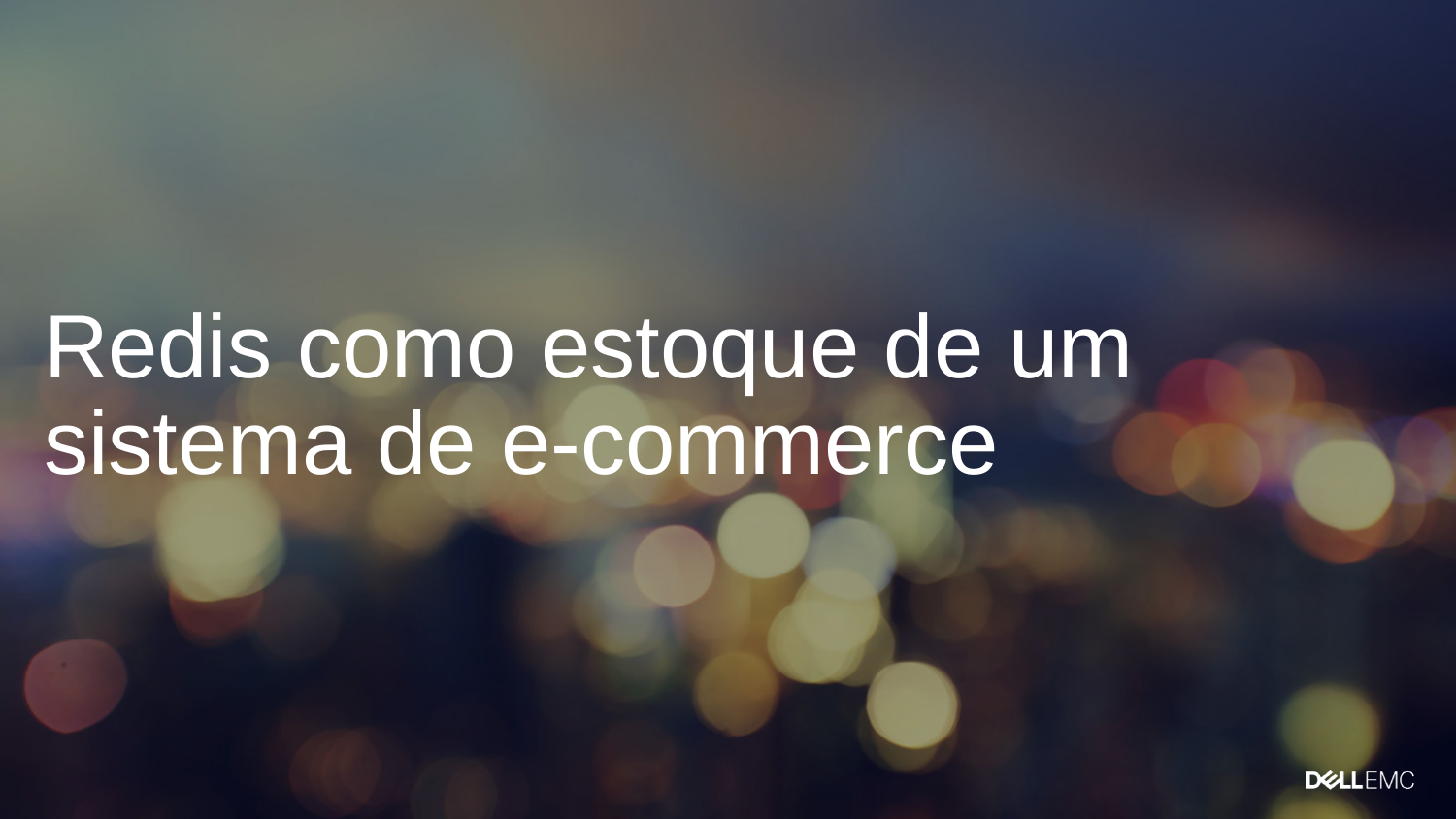

# Redis como estoque de um sistema de e-commerce